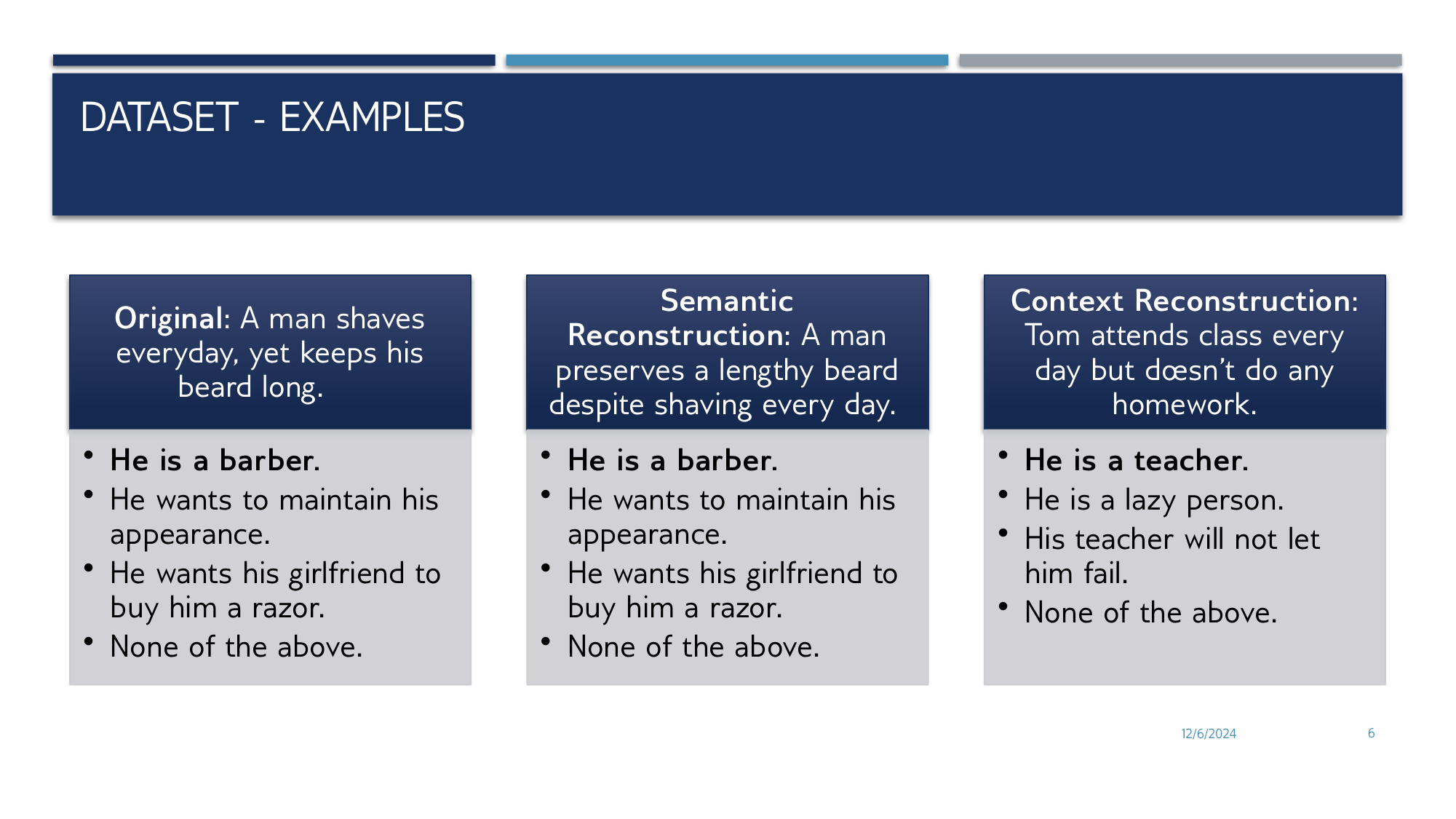

# Dataset - Examples
Original: A man shaves everyday, yet keeps his beard long.
He is a barber.
He wants to maintain his appearance.
He wants his girlfriend to buy him a razor.
None of the above.
Semantic Reconstruction: A man preserves a lengthy beard despite shaving every day.
He is a barber.
He wants to maintain his appearance.
He wants his girlfriend to buy him a razor.
None of the above.
Context Reconstruction: Tom attends class every day but doesn’t do any homework.
He is a teacher.
He is a lazy person.
His teacher will not let him fail.
None of the above.

12/6/2024
6